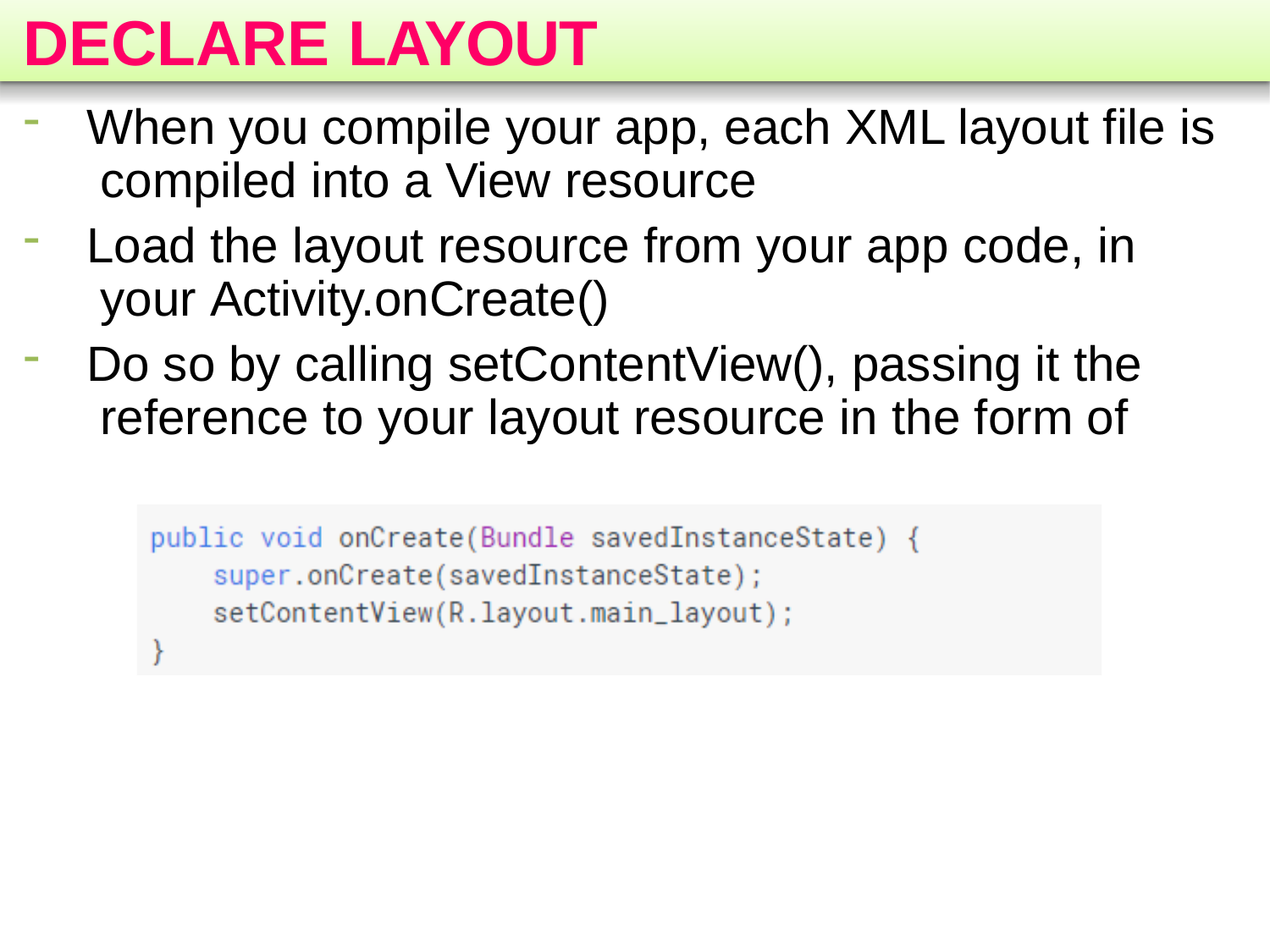

# DECLARE LAYOUT
When you compile your app, each XML layout file is  compiled into a View resource
Load the layout resource from your app code, in  your Activity.onCreate()
Do so by calling setContentView(), passing it the  reference to your layout resource in the form of